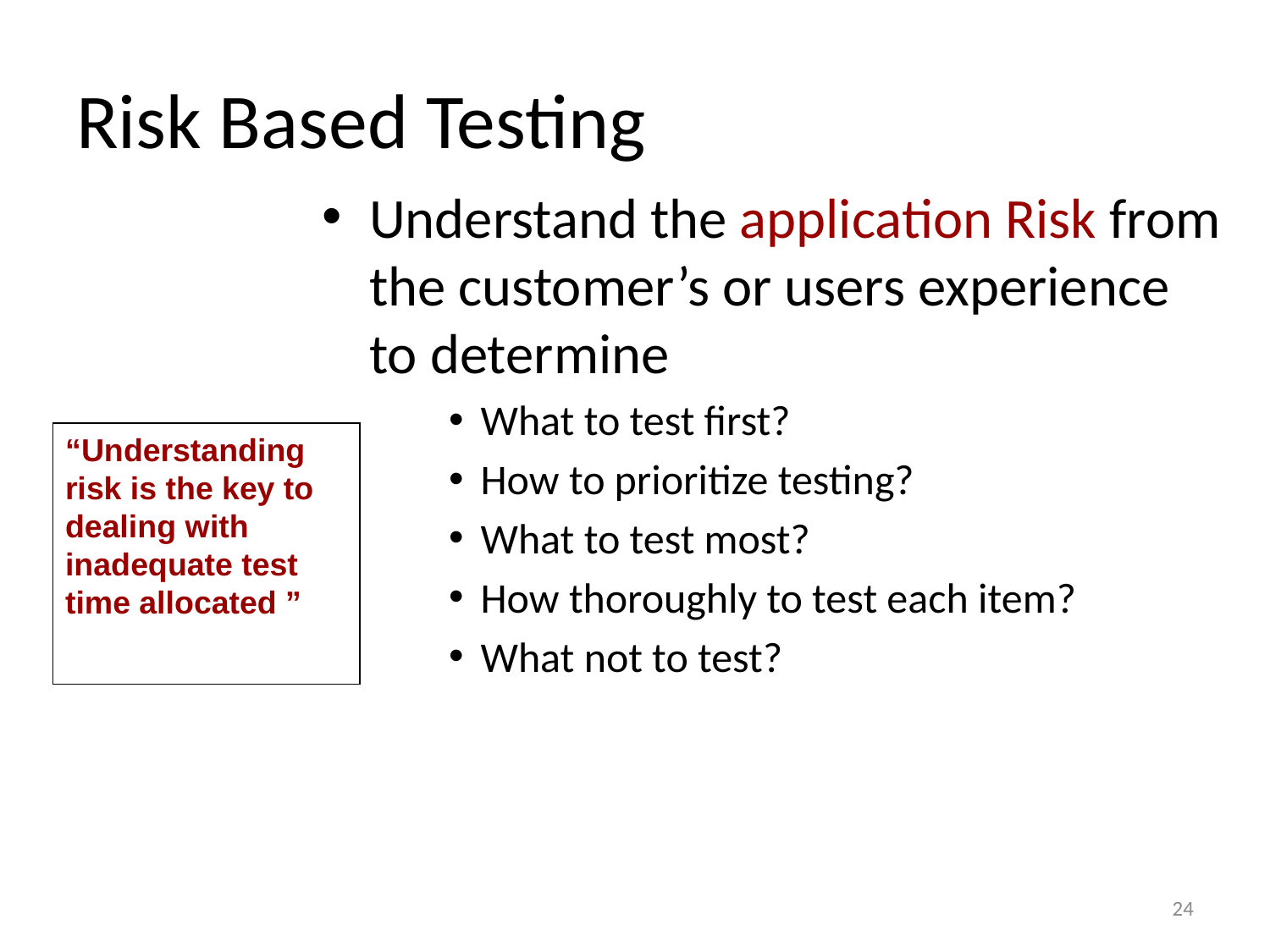

# Risk Based Testing
Understand the application Risk from the customer’s or users experience to determine
What to test first?
How to prioritize testing?
What to test most?
How thoroughly to test each item?
What not to test?

“Understanding risk is the key to
dealing with inadequate test time allocated ”

24